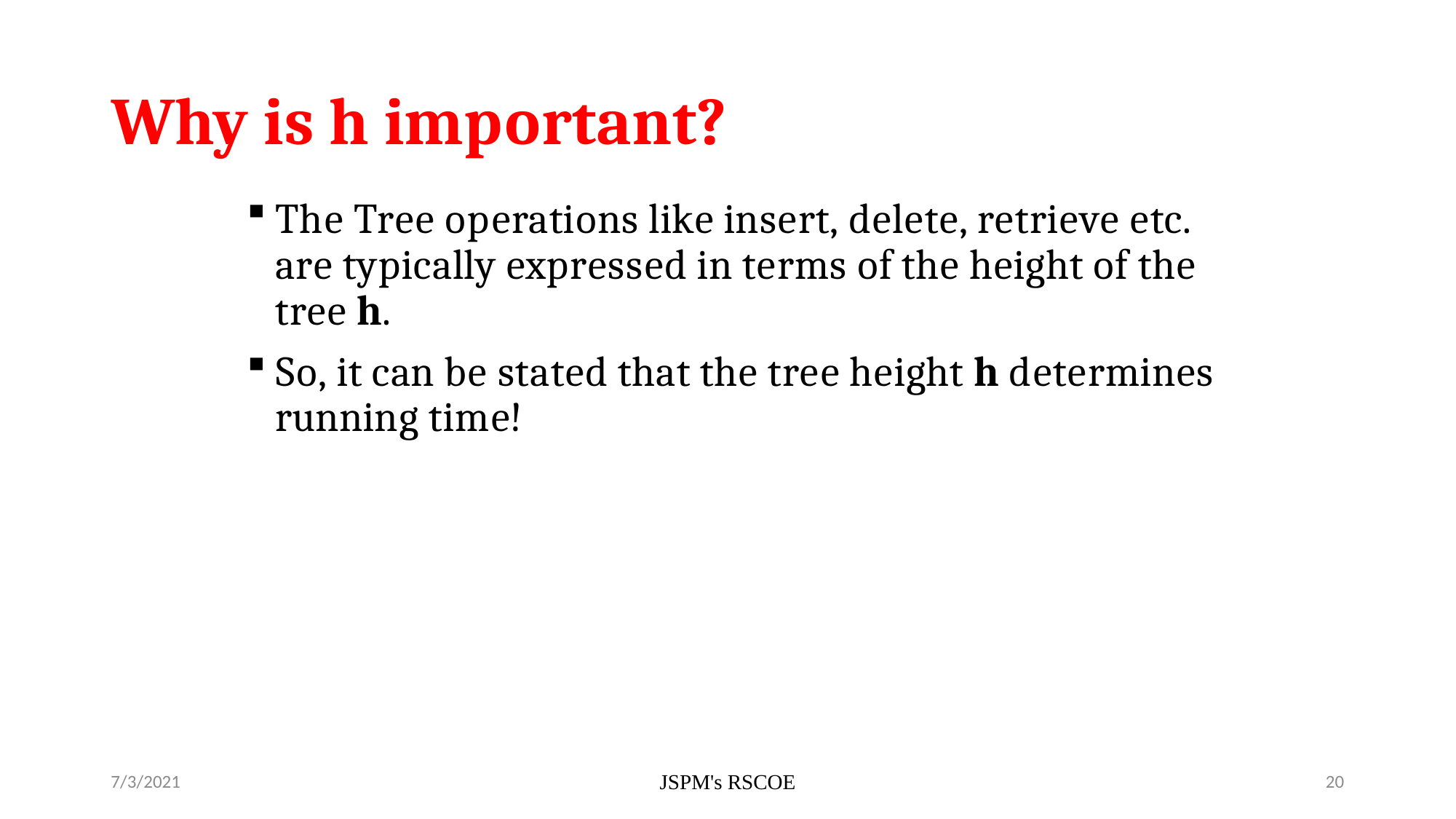

# Why is h important?
The Tree operations like insert, delete, retrieve etc. are typically expressed in terms of the height of the tree h.
So, it can be stated that the tree height h determines running time!
7/3/2021
JSPM's RSCOE
20